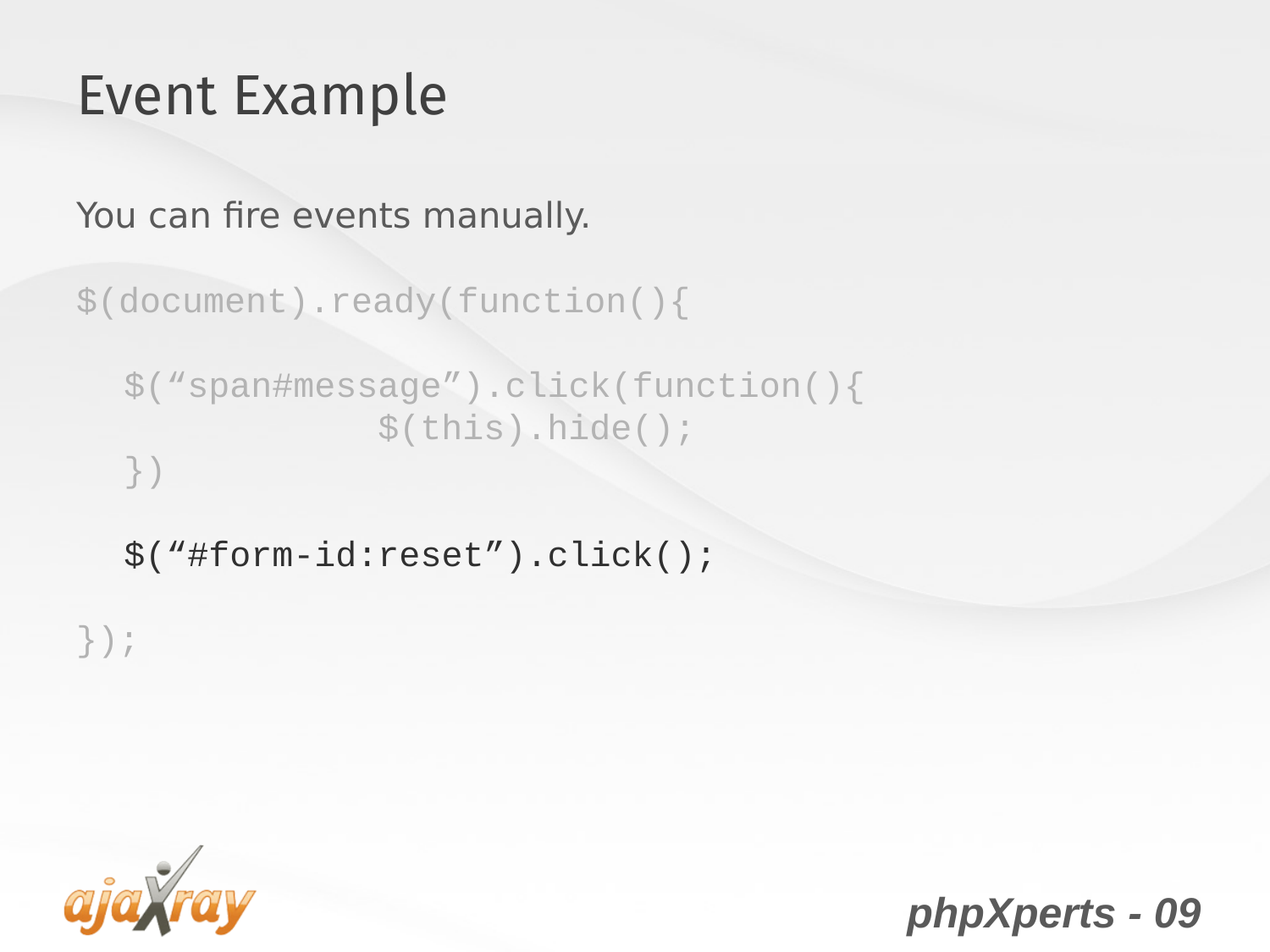

# Event Example
You can fire events manually.

$(document).ready(function(){

	$(“span#message”).click(function(){
			$(this).hide();
	})

	$(“#form-id:reset”).click();

});